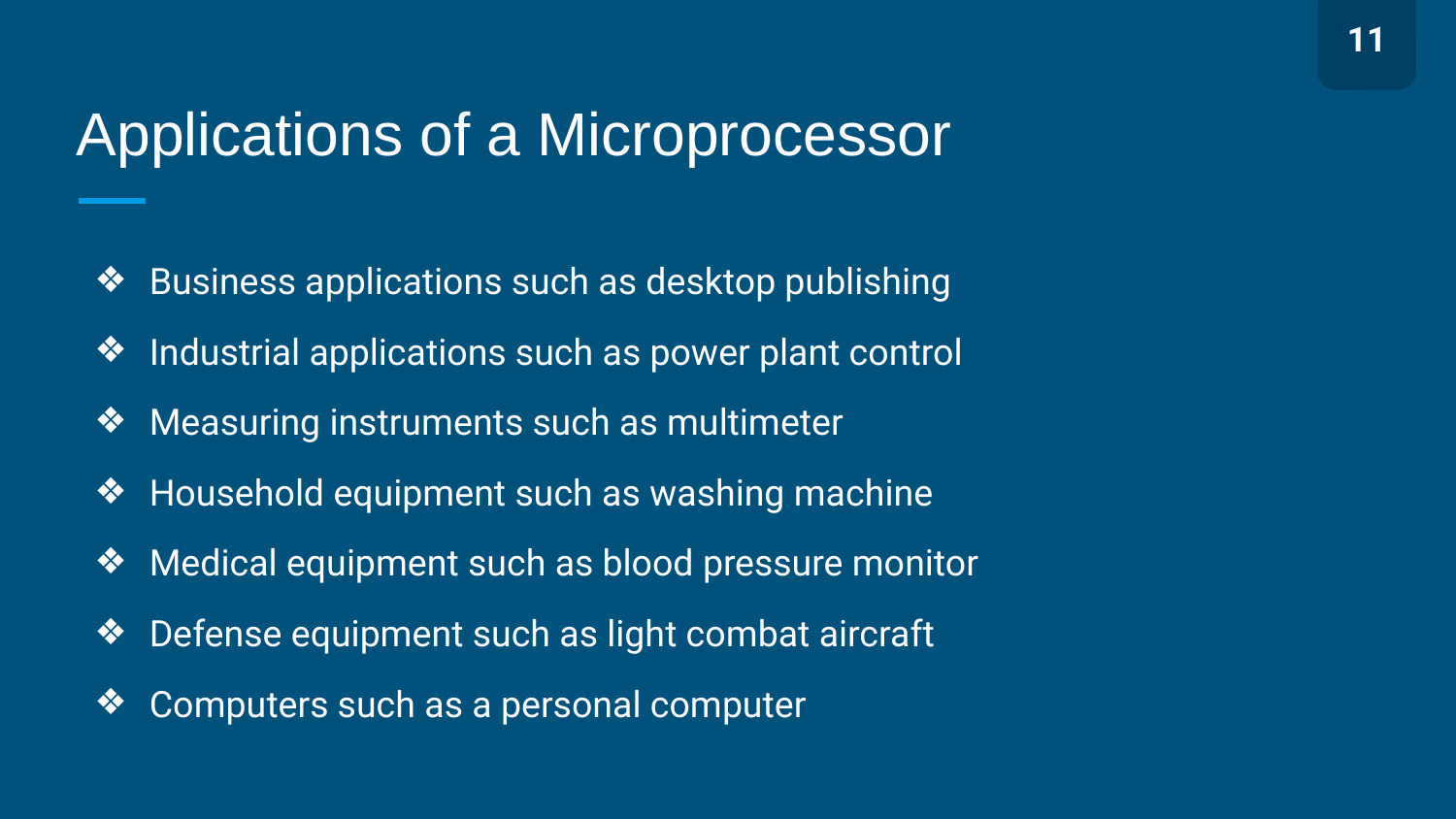

11
# Applications of a Microprocessor
Business applications such as desktop publishing
Industrial applications such as power plant control
Measuring instruments such as multimeter
Household equipment such as washing machine
Medical equipment such as blood pressure monitor
Defense equipment such as light combat aircraft
Computers such as a personal computer